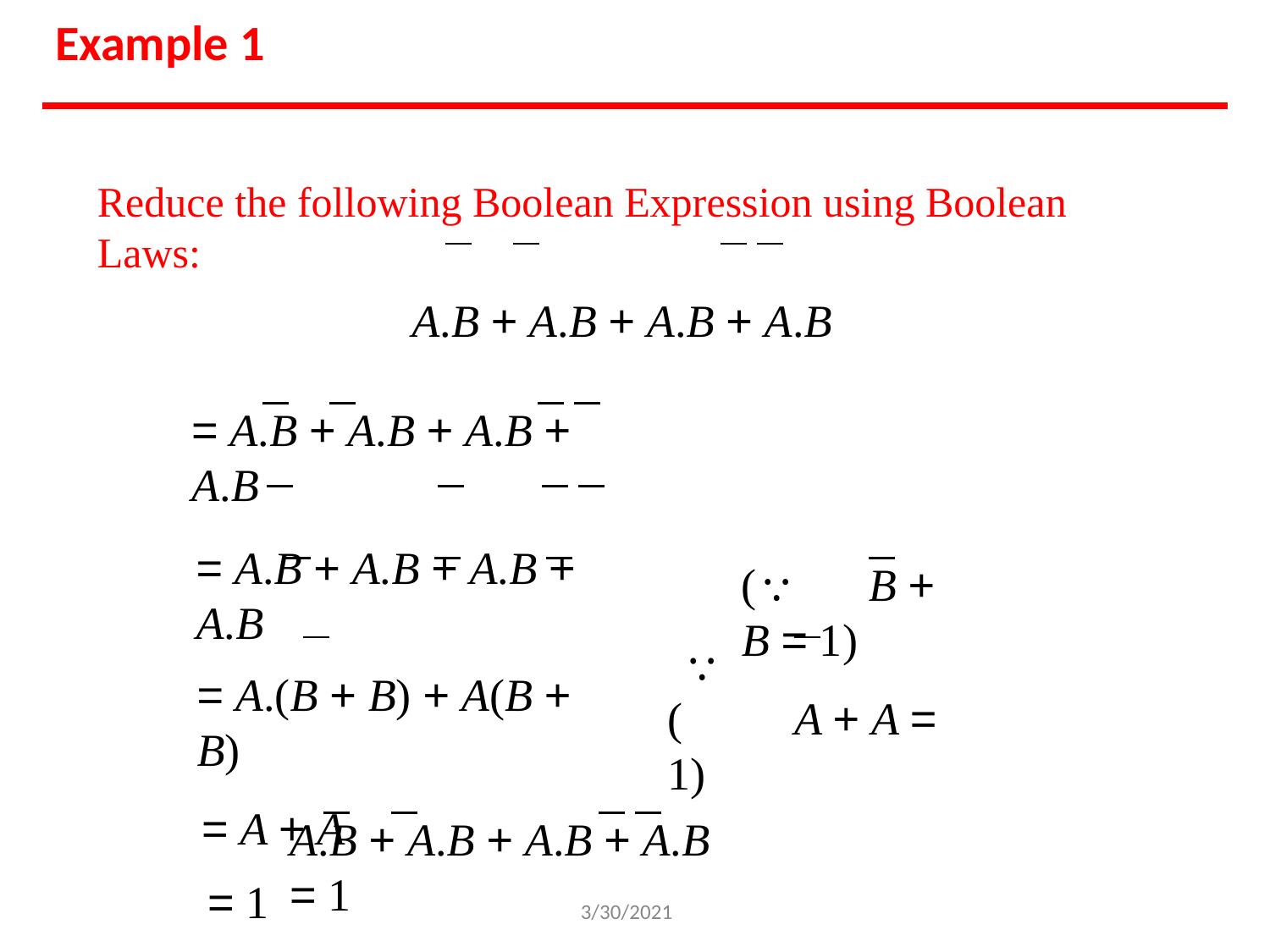

# Example 1

Reduce the following Boolean Expression using Boolean Laws:
A.B + A.B + A.B + A.B

= A.B + A.B + A.B + A.B
= A.B + A.B + A.B + A.B
= A.(B + B) + A(B + B)
= A + A
= 1

(	B + B = 1)
(	A + A = 1)

A.B + A.B + A.B + A.B = 1

3/30/2021